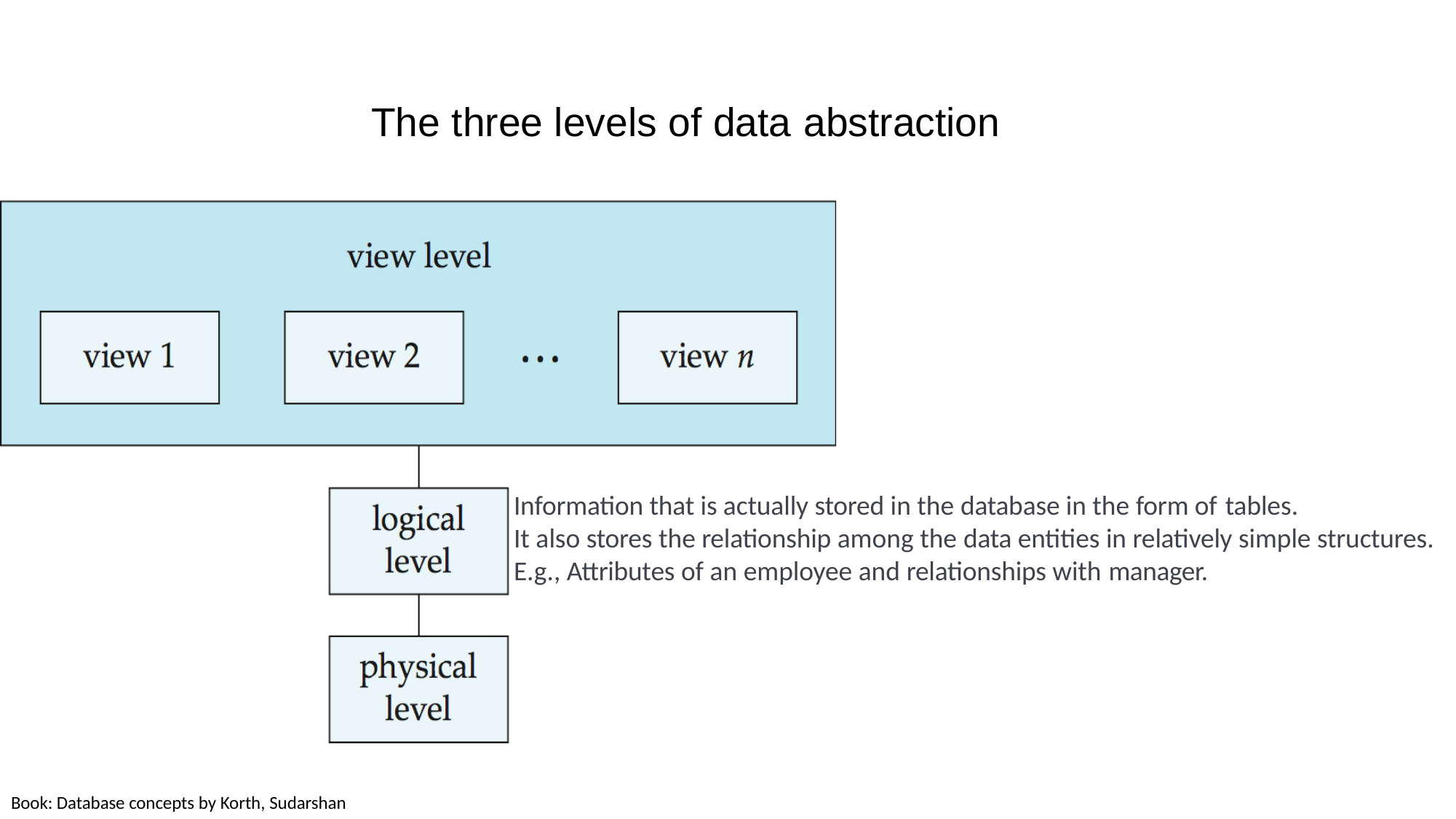

The three levels of data abstraction

Information that is actually stored in the database in the form of tables.
It also stores the relationship among the data entities in relatively simple structures.  E.g., Attributes of an employee and relationships with manager.
Book: Database concepts by Korth, Sudarshan